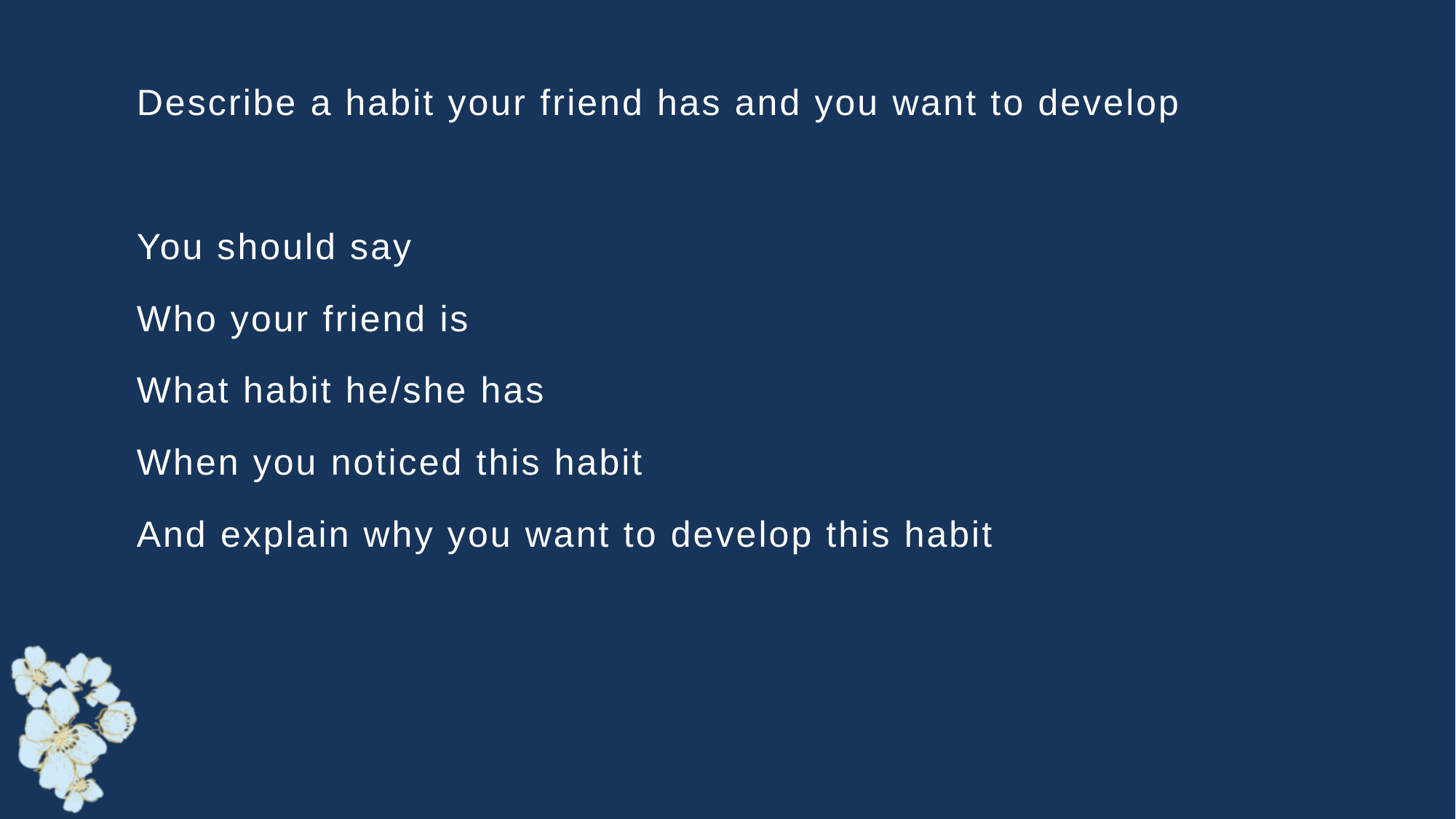

Describe a habit your friend has and you want to develop

You should say
Who your friend is
What habit he/she has
When you noticed this habit
And explain why you want to develop this habit